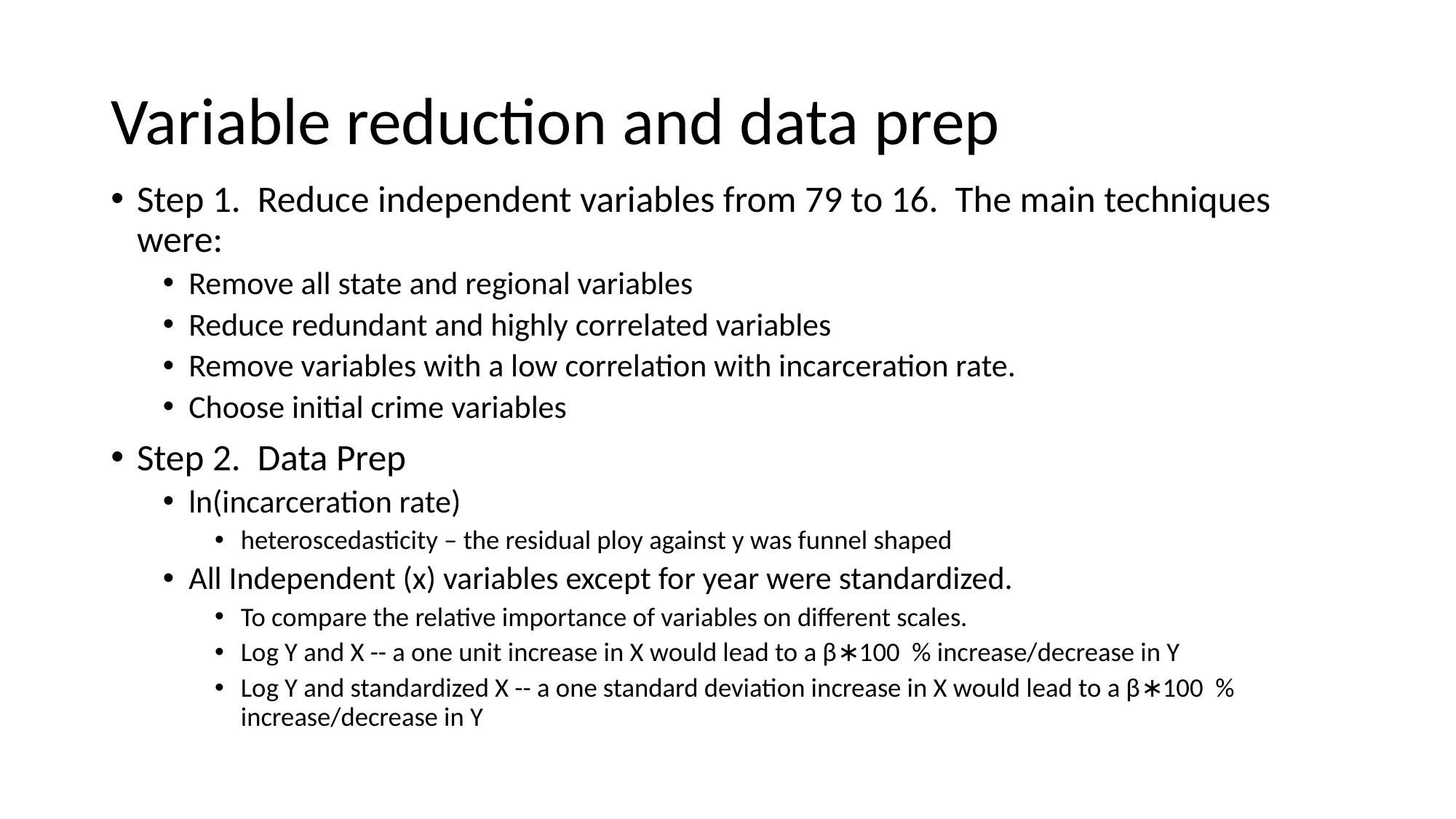

# Variable reduction and data prep
Step 1.  Reduce independent variables from 79 to 16.  The main techniques were:
Remove all state and regional variables
Reduce redundant and highly correlated variables
Remove variables with a low correlation with incarceration rate.
Choose initial crime variables
Step 2.  Data Prep
ln(incarceration rate)
heteroscedasticity – the residual ploy against y was funnel shaped
All Independent (x) variables except for year were standardized.
To compare the relative importance of variables on different scales.
Log Y and X -- a one unit increase in X would lead to a β∗100  % increase/decrease in Y
Log Y and standardized X -- a one standard deviation increase in X would lead to a β∗100  % increase/decrease in Y